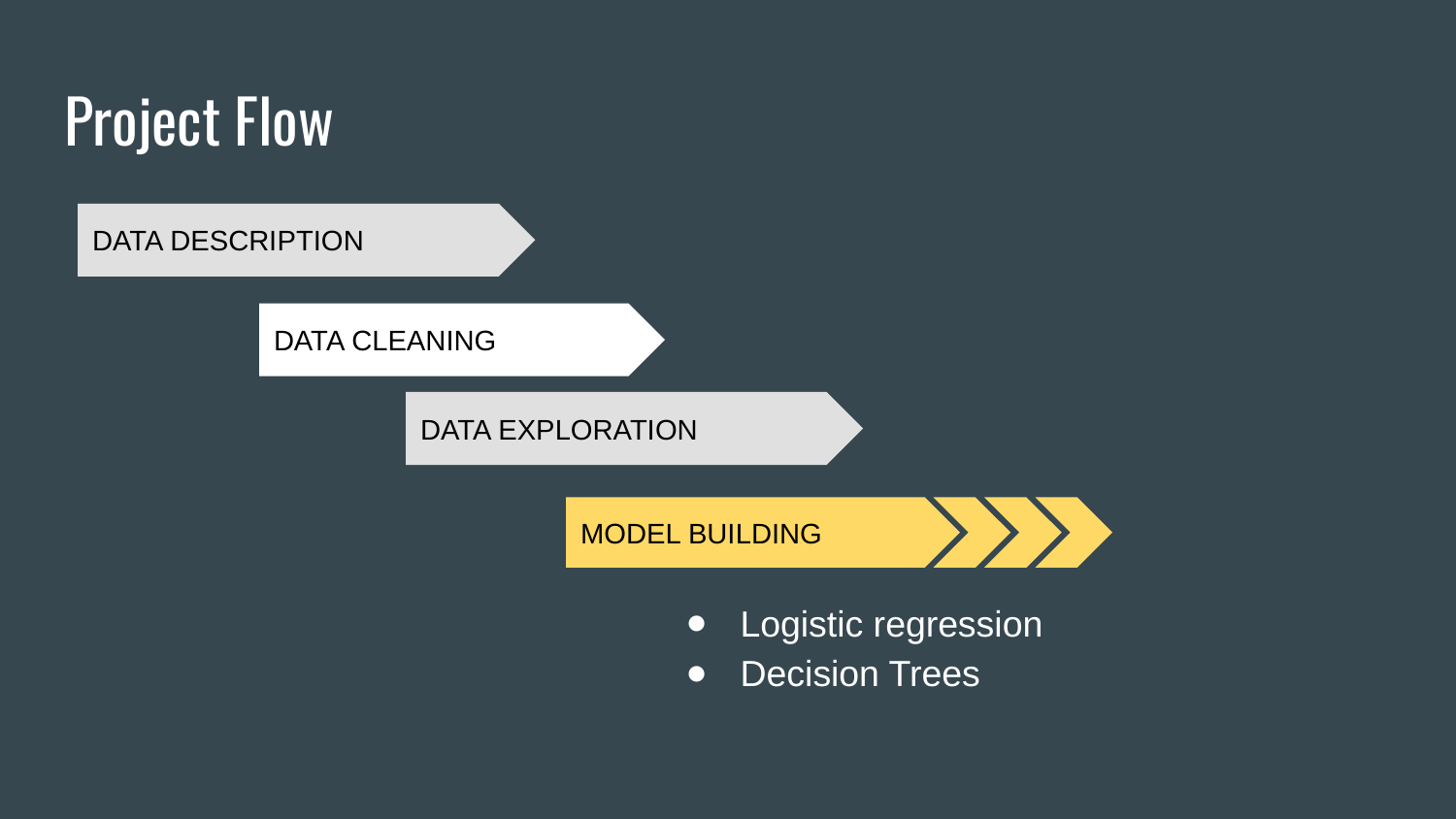

# Project Flow
DATA DESCRIPTION
DATA CLEANING
DATA EXPLORATION
MODEL BUILDING

Logistic regression
Decision Trees